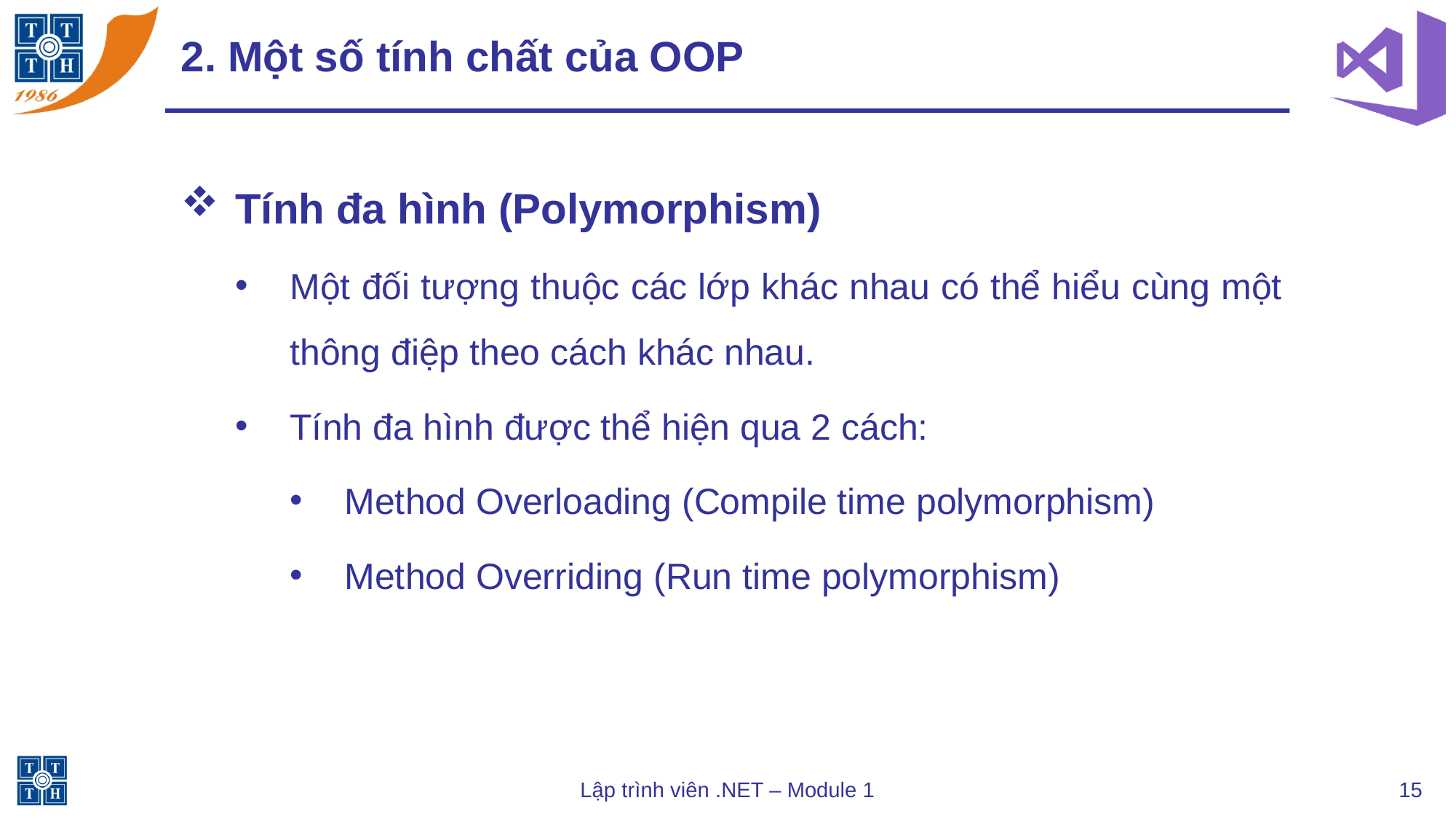

# 2. Một số tính chất của OOP
Tính đa hình (Polymorphism)
Một đối tượng thuộc các lớp khác nhau có thể hiểu cùng một thông điệp theo cách khác nhau.
Tính đa hình được thể hiện qua 2 cách:
Method Overloading (Compile time polymorphism)
Method Overriding (Run time polymorphism)